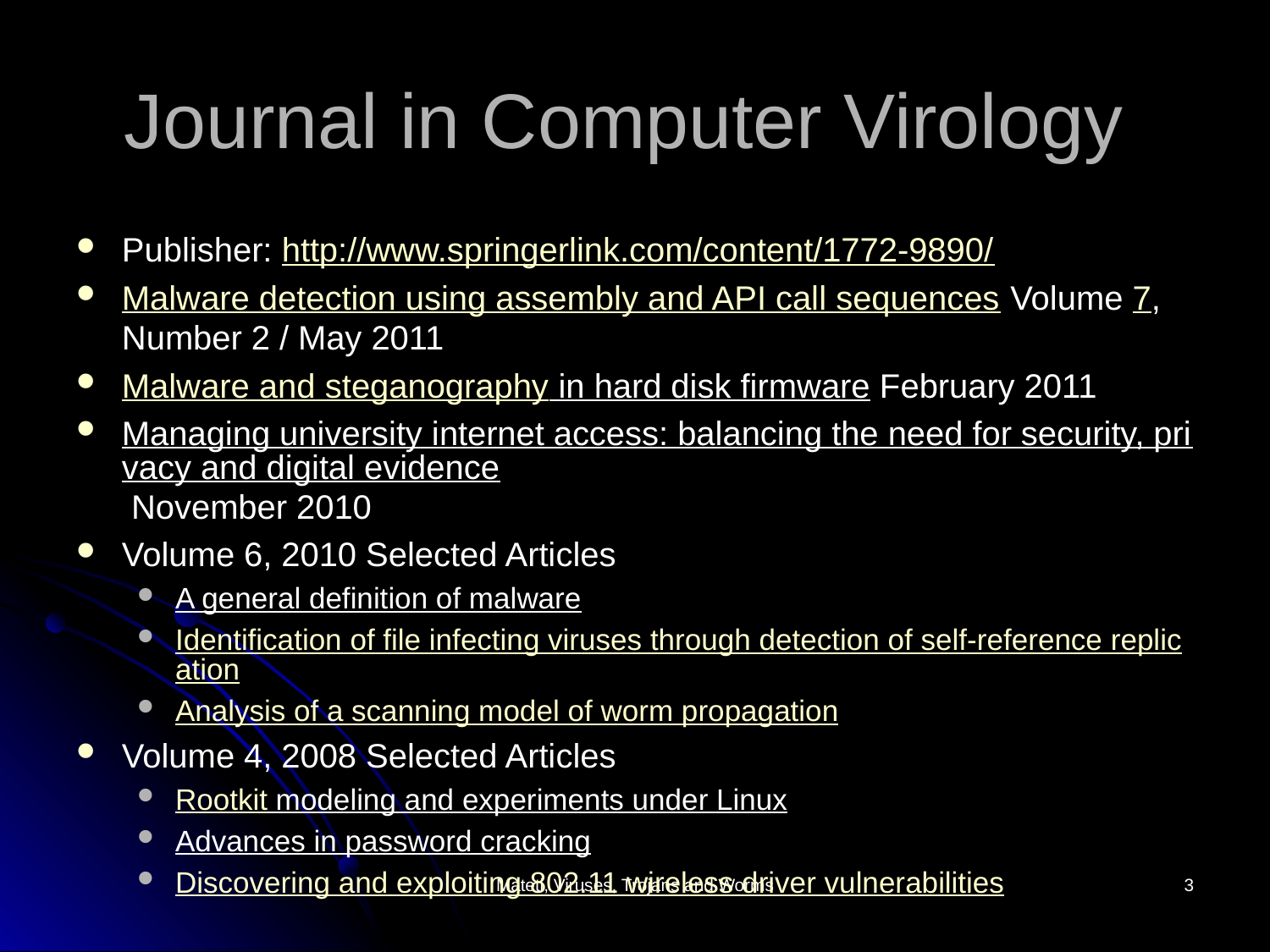

# Journal in Computer Virology
Publisher: http://www.springerlink.com/content/1772-9890/
Malware detection using assembly and API call sequences Volume 7, Number 2 / May 2011
Malware and steganography in hard disk firmware February 2011
Managing university internet access: balancing the need for security, privacy and digital evidence November 2010
Volume 6, 2010 Selected Articles
A general definition of malware
Identification of file infecting viruses through detection of self-reference replication
Analysis of a scanning model of worm propagation
Volume 4, 2008 Selected Articles
Rootkit modeling and experiments under Linux
Advances in password cracking
Discovering and exploiting 802.11 wireless driver vulnerabilities

Mateti, Viruses, Trojans and Worms
3